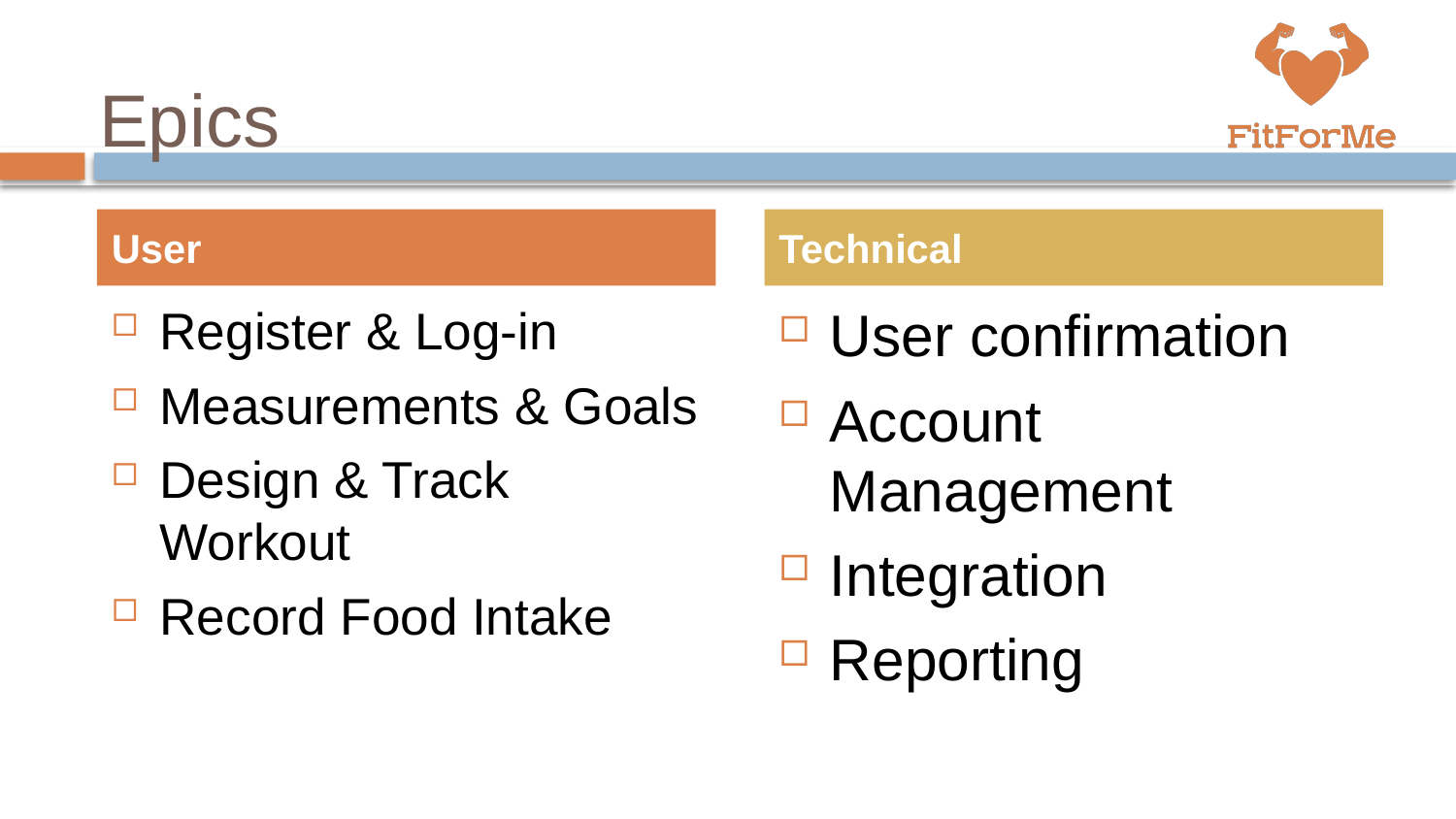

# Epics
User
Technical
Register & Log-in
Measurements & Goals
Design & Track Workout
Record Food Intake
User confirmation
Account Management
Integration
Reporting